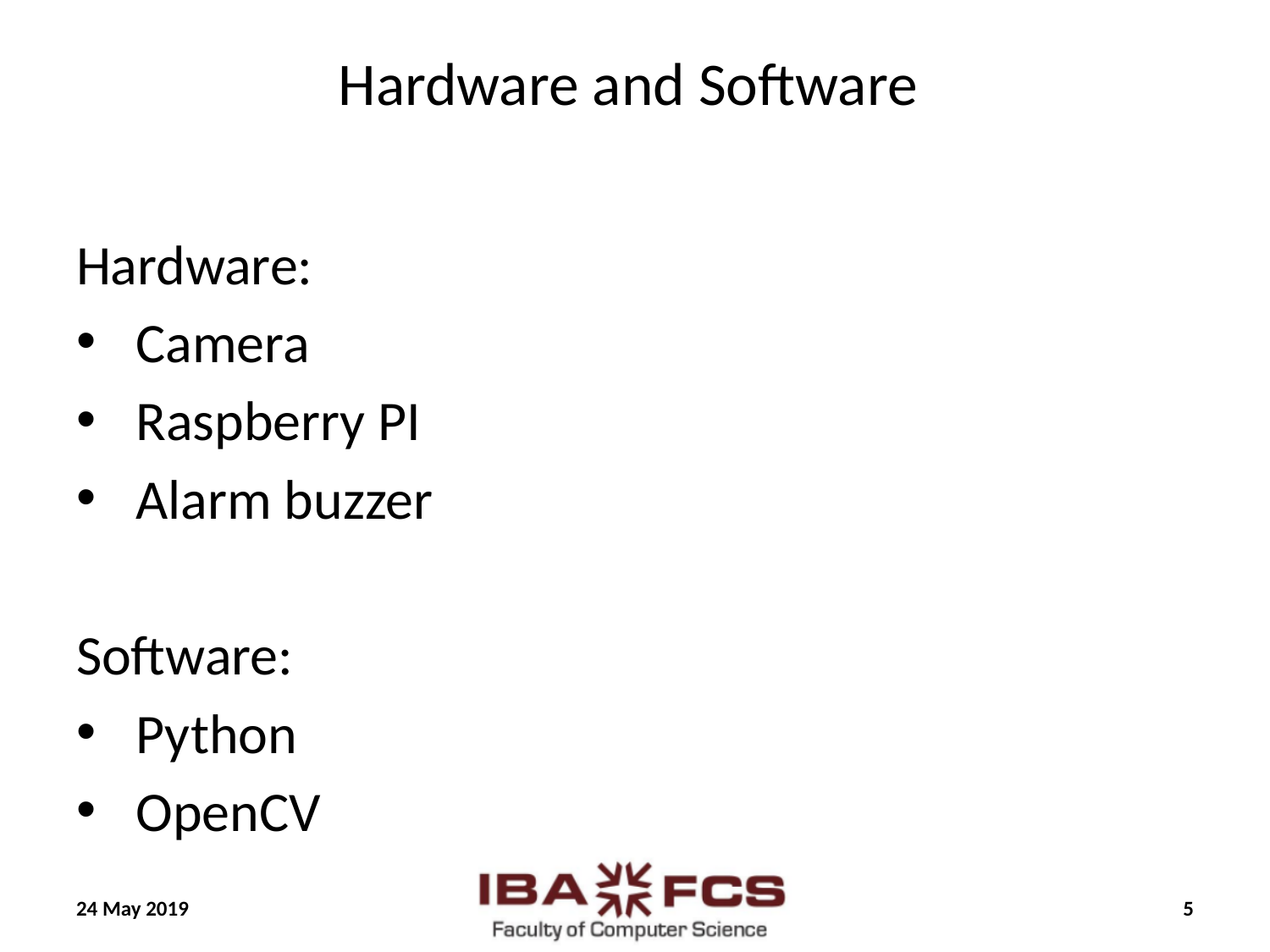

# Hardware and Software
Hardware:
 Camera
 Raspberry PI
 Alarm buzzer

Software:
 Python
 OpenCV
24 May 2019
5